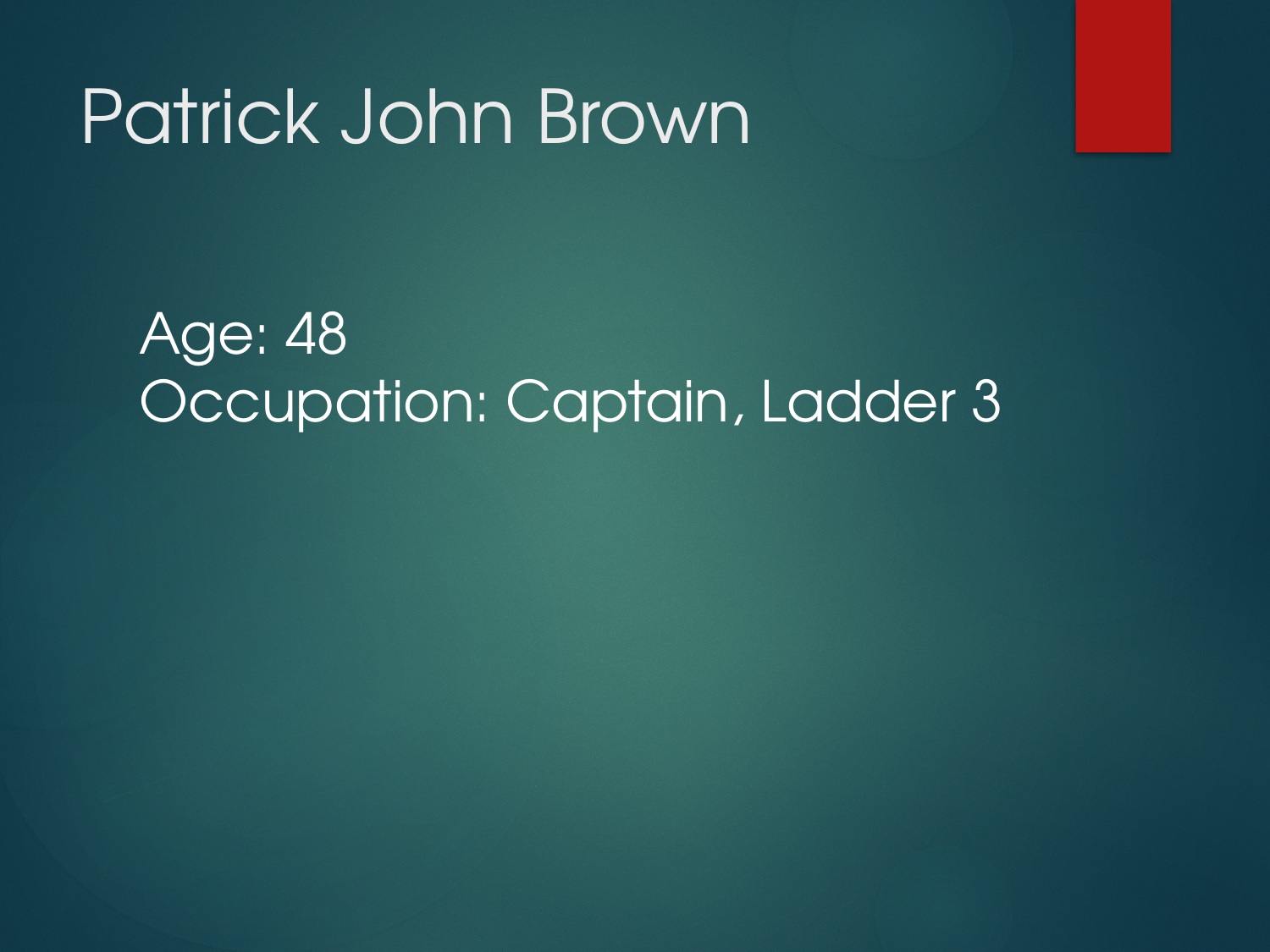

# Patrick John Brown

Age: 48
Occupation: Captain, Ladder 3